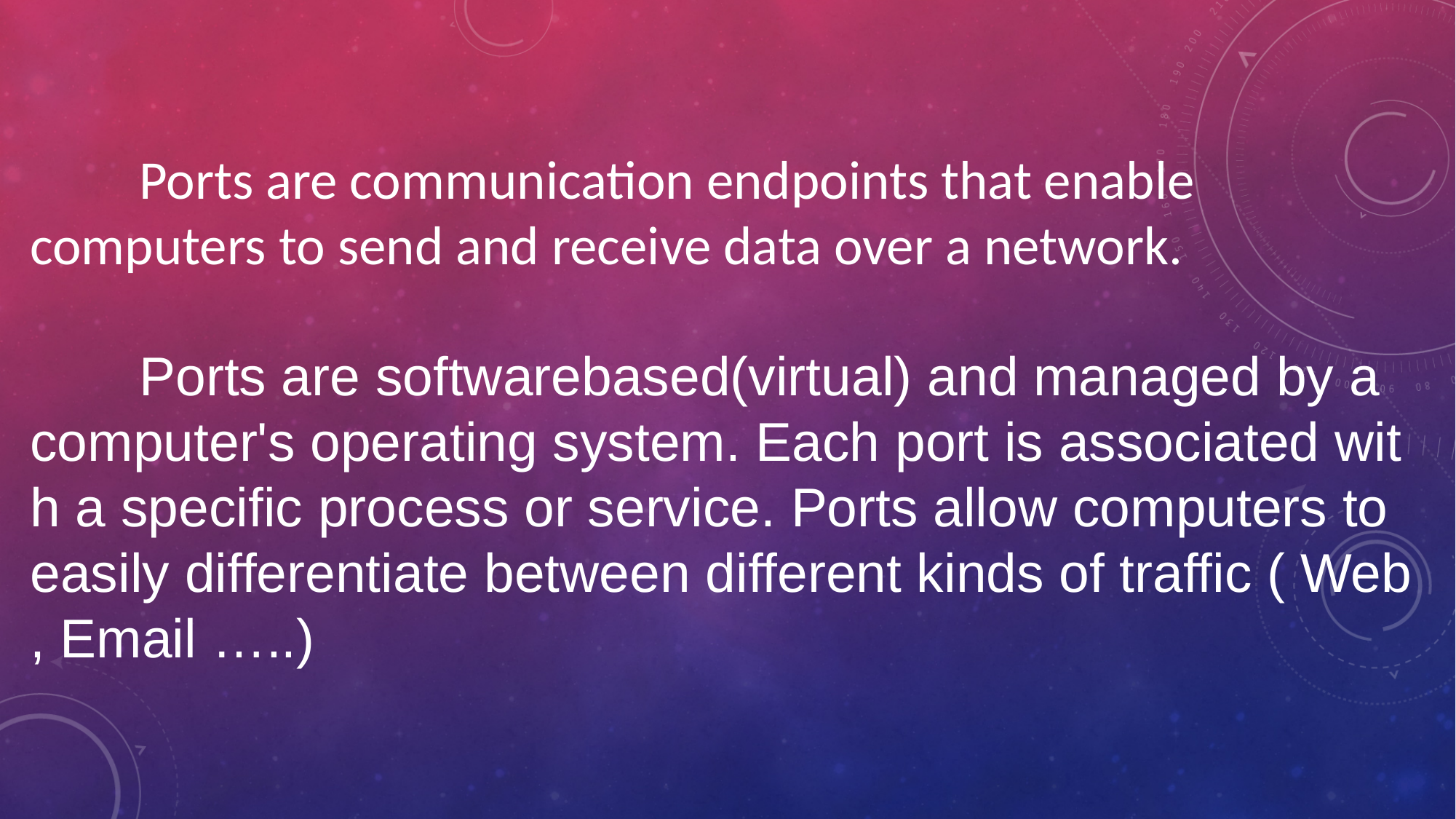

Ports are communication endpoints that enable computers to send and receive data over a network.

	Ports are softwarebased(virtual) and managed by a
computer's operating system. Each port is associated with a specific process or service. Ports allow computers to
easily differentiate between different kinds of traffic ( Web , Email …..)